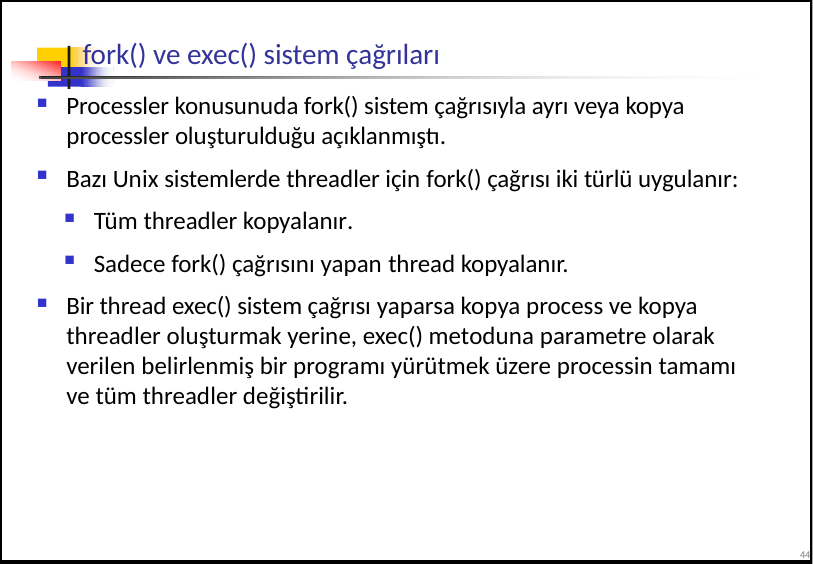

# fork() ve exec() sistem çağrıları

Processler konusunuda fork() sistem çağrısıyla ayrı veya kopya processler oluşturulduğu açıklanmıştı.
Bazı Unix sistemlerde threadler için fork() çağrısı iki türlü uygulanır:
Tüm threadler kopyalanır.
Sadece fork() çağrısını yapan thread kopyalanır.
Bir thread exec() sistem çağrısı yaparsa kopya process ve kopya threadler oluşturmak yerine, exec() metoduna parametre olarak verilen belirlenmiş bir programı yürütmek üzere processin tamamı ve tüm threadler değiştirilir.
44